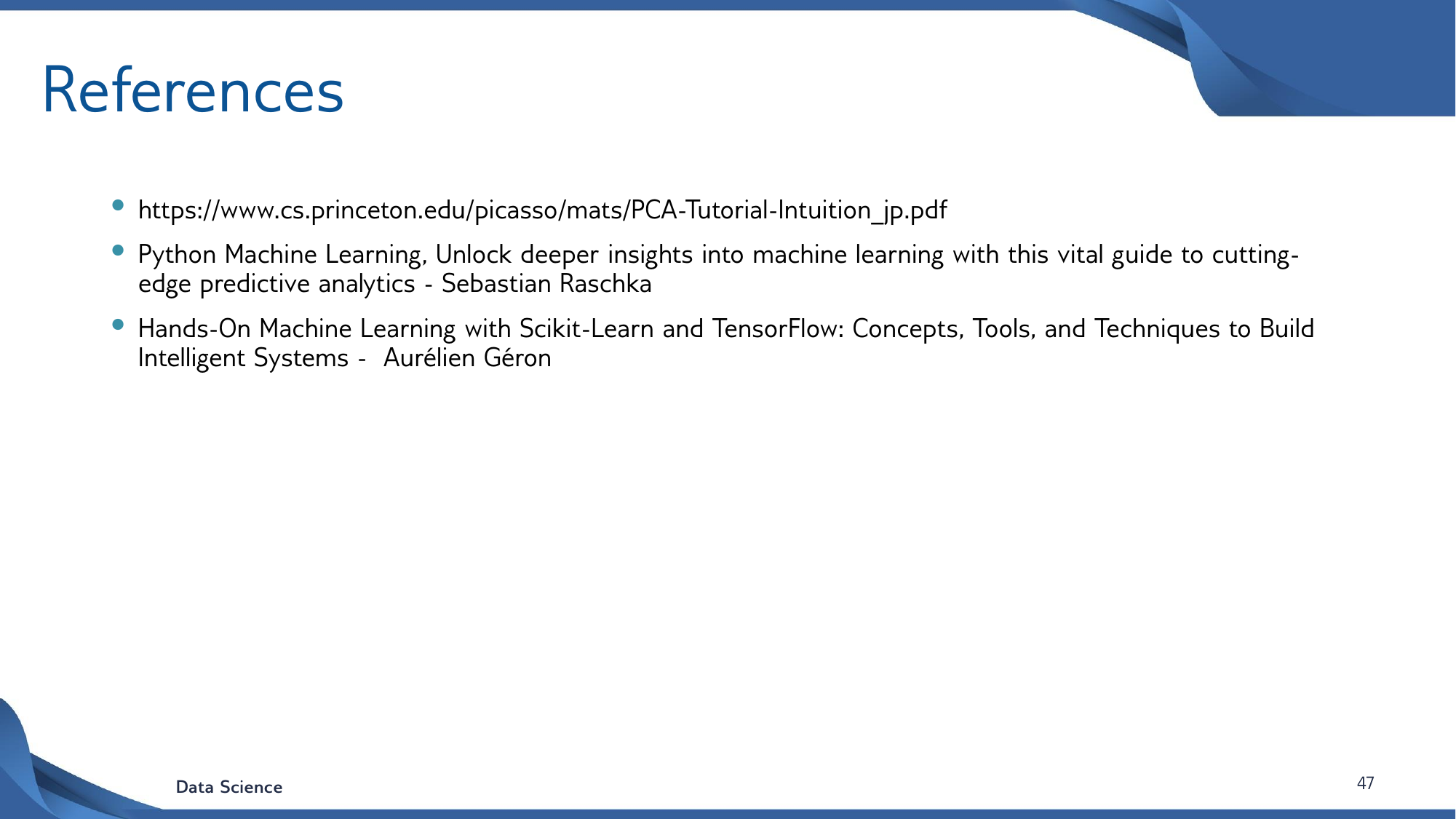

# References
https://www.cs.princeton.edu/picasso/mats/PCA-Tutorial-Intuition_jp.pdf
Python Machine Learning, Unlock deeper insights into machine learning with this vital guide to cutting-edge predictive analytics - Sebastian Raschka
Hands-On Machine Learning with Scikit-Learn and TensorFlow: Concepts, Tools, and Techniques to Build Intelligent Systems -  Aurélien Géron